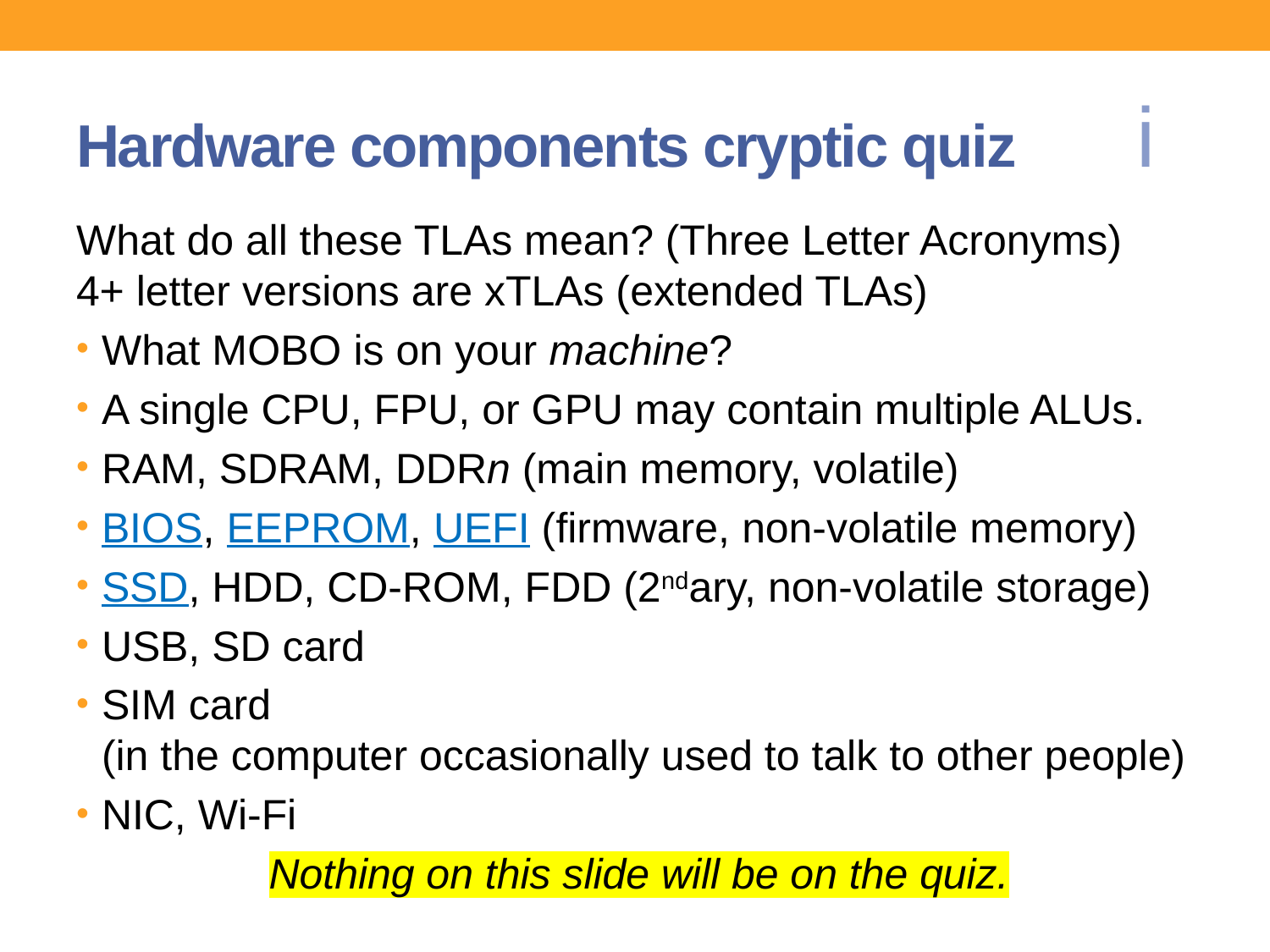

# Hardware components cryptic quiz
What do all these TLAs mean? (Three Letter Acronyms)
4+ letter versions are xTLAs (extended TLAs)
What MOBO is on your machine?
A single CPU, FPU, or GPU may contain multiple ALUs.
RAM, SDRAM, DDRn (main memory, volatile)
BIOS, EEPROM, UEFI (firmware, non-volatile memory)
SSD, HDD, CD-ROM, FDD (2ndary, non-volatile storage)
USB, SD card
SIM card
(in the computer occasionally used to talk to other people)
NIC, Wi-Fi
Nothing on this slide will be on the quiz.